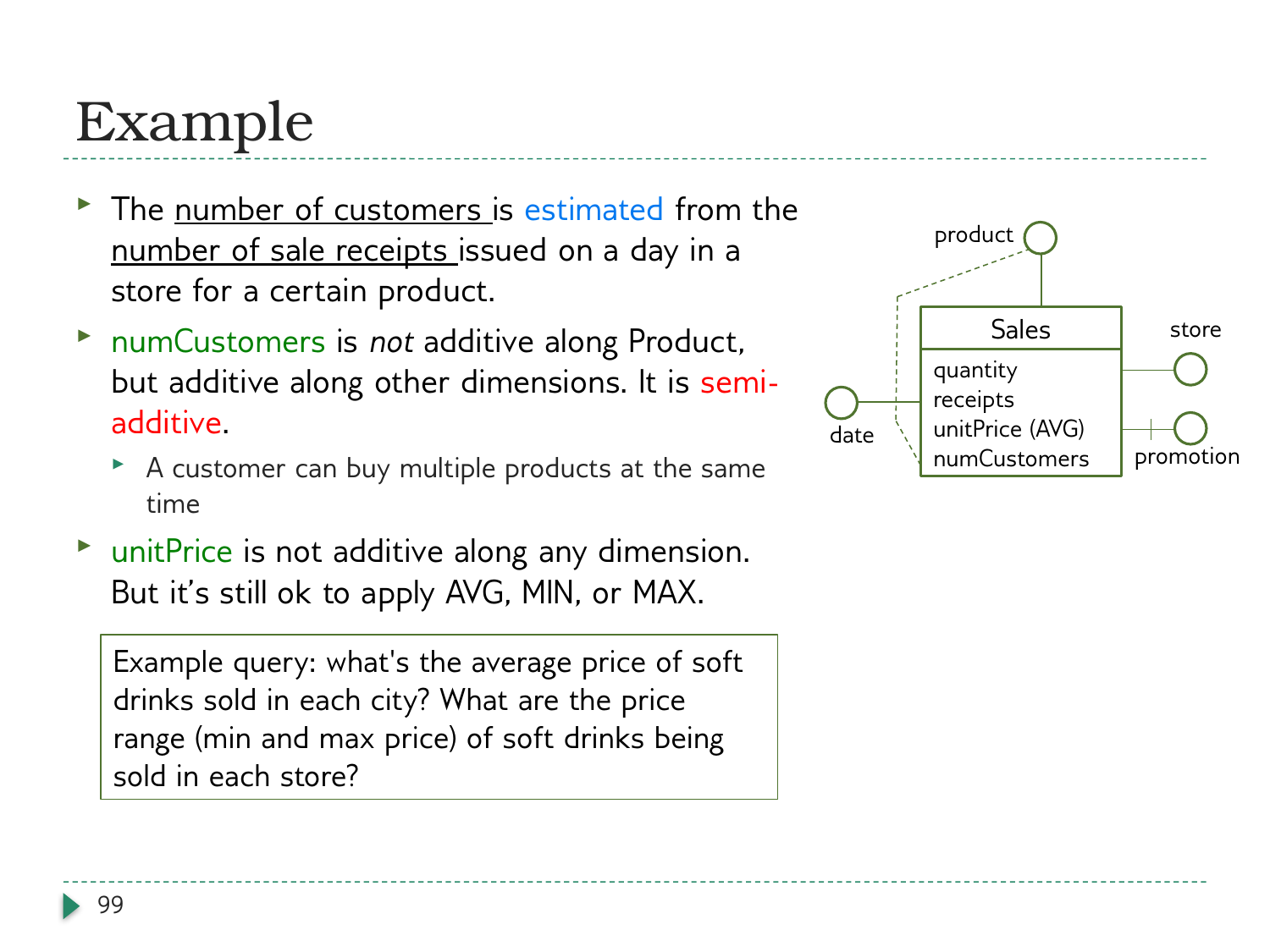

# Example
The number of customers is estimated from the number of sale receipts issued on a day in a store for a certain product.
numCustomers is not additive along Product, but additive along other dimensions. It is semi-additive.
A customer can buy multiple products at the same time
unitPrice is not additive along any dimension. But it’s still ok to apply AVG, MIN, or MAX.
product

Sales
store
quantity
receipts
unitPrice (AVG)
numCustomers

date

promotion
Example query: what's the average price of soft drinks sold in each city? What are the price range (min and max price) of soft drinks being sold in each store?
99